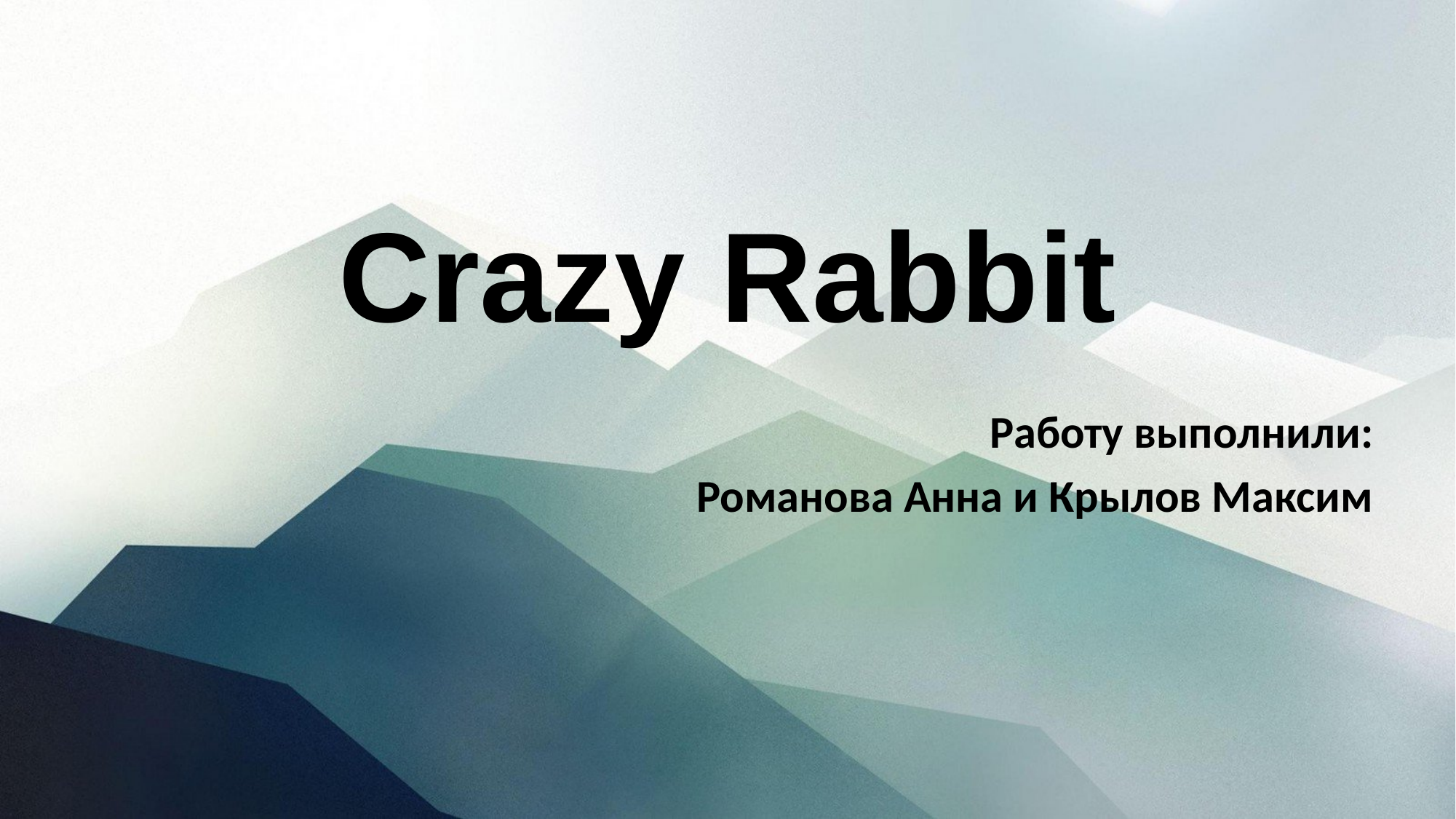

# Crazy Rabbit

Работу выполнили:
Романова Анна и Крылов Максим